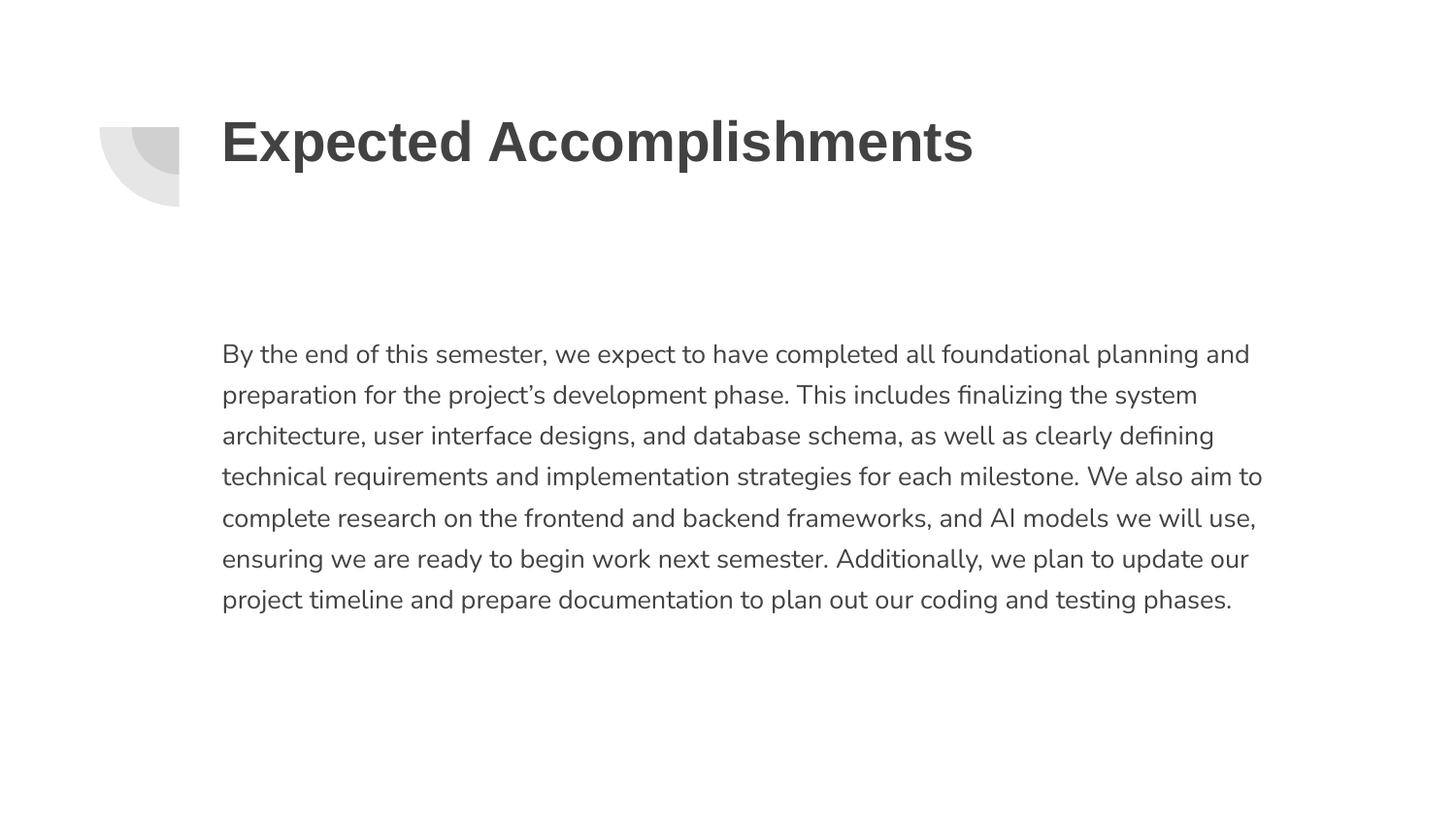

# Expected Accomplishments
By the end of this semester, we expect to have completed all foundational planning and preparation for the project’s development phase. This includes finalizing the system architecture, user interface designs, and database schema, as well as clearly defining technical requirements and implementation strategies for each milestone. We also aim to complete research on the frontend and backend frameworks, and AI models we will use, ensuring we are ready to begin work next semester. Additionally, we plan to update our project timeline and prepare documentation to plan out our coding and testing phases.